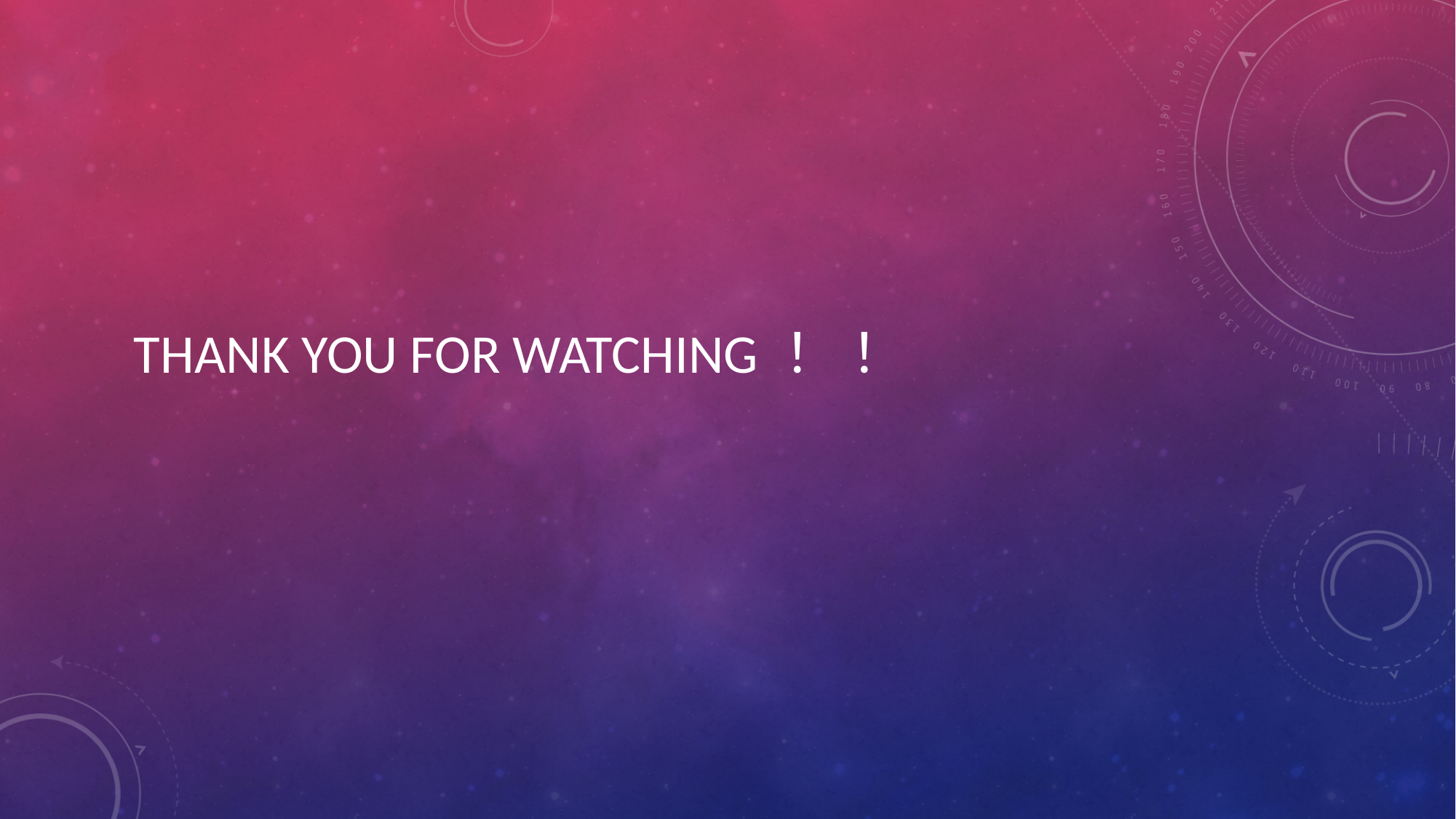

# Thank you for watching ！ ！